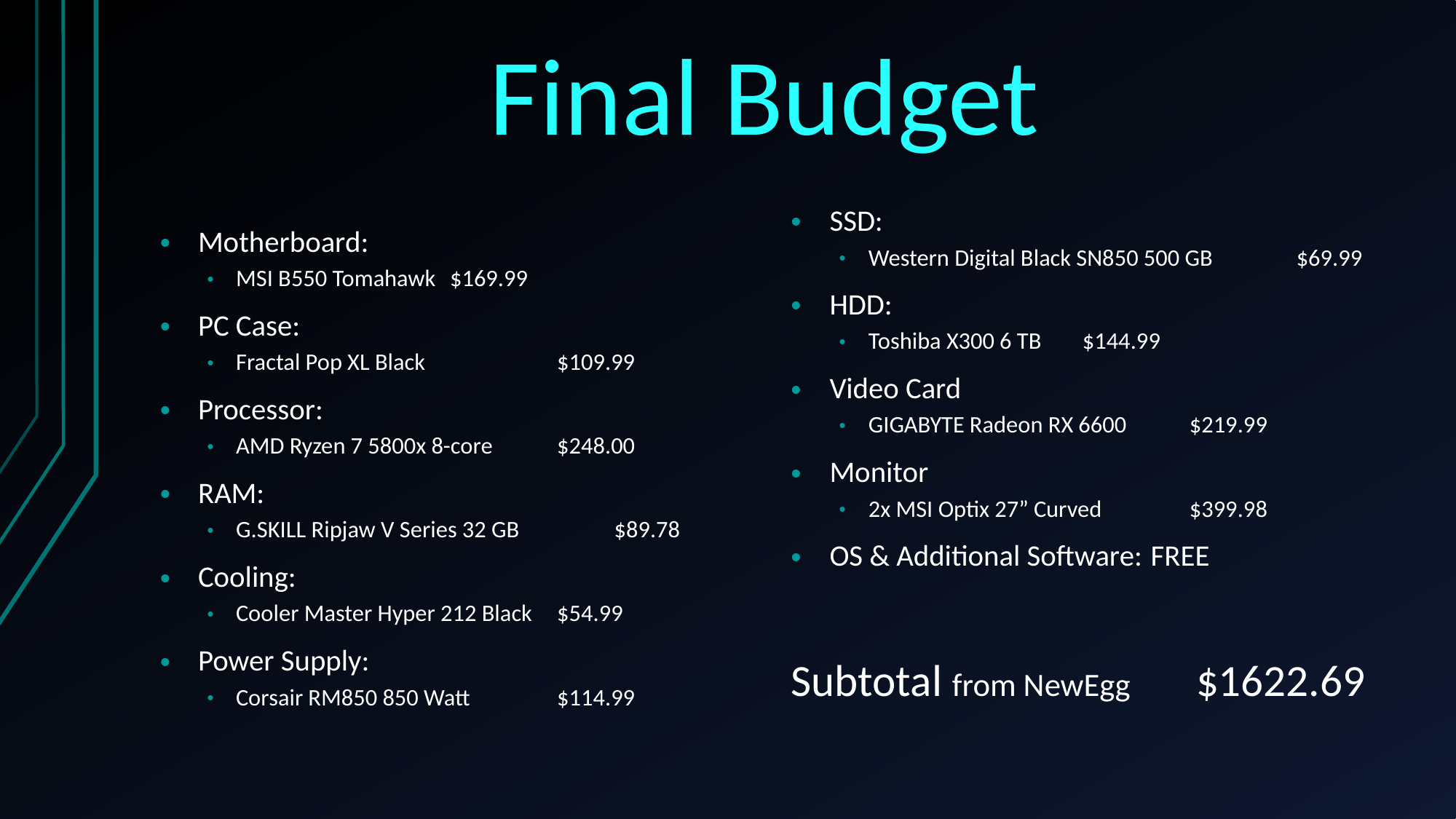

# Final Budget
SSD:
Western Digital Black SN850 500 GB	$69.99
HDD:
Toshiba X300 6 TB 		$144.99
Video Card
GIGABYTE Radeon RX 6600		$219.99
Monitor
2x MSI Optix 27” Curved		$399.98
OS & Additional Software: 	FREE

Subtotal from NewEgg         $1622.69

Motherboard:
MSI B550 Tomahawk  		$169.99
PC Case:
Fractal Pop XL Black     		$109.99
Processor:
AMD Ryzen 7 5800x 8-core	$248.00
RAM:
G.SKILL Ripjaw V Series 32 GB                  $89.78
Cooling:
Cooler Master Hyper 212 Black	$54.99
Power Supply:
Corsair RM850 850 Watt		$114.99